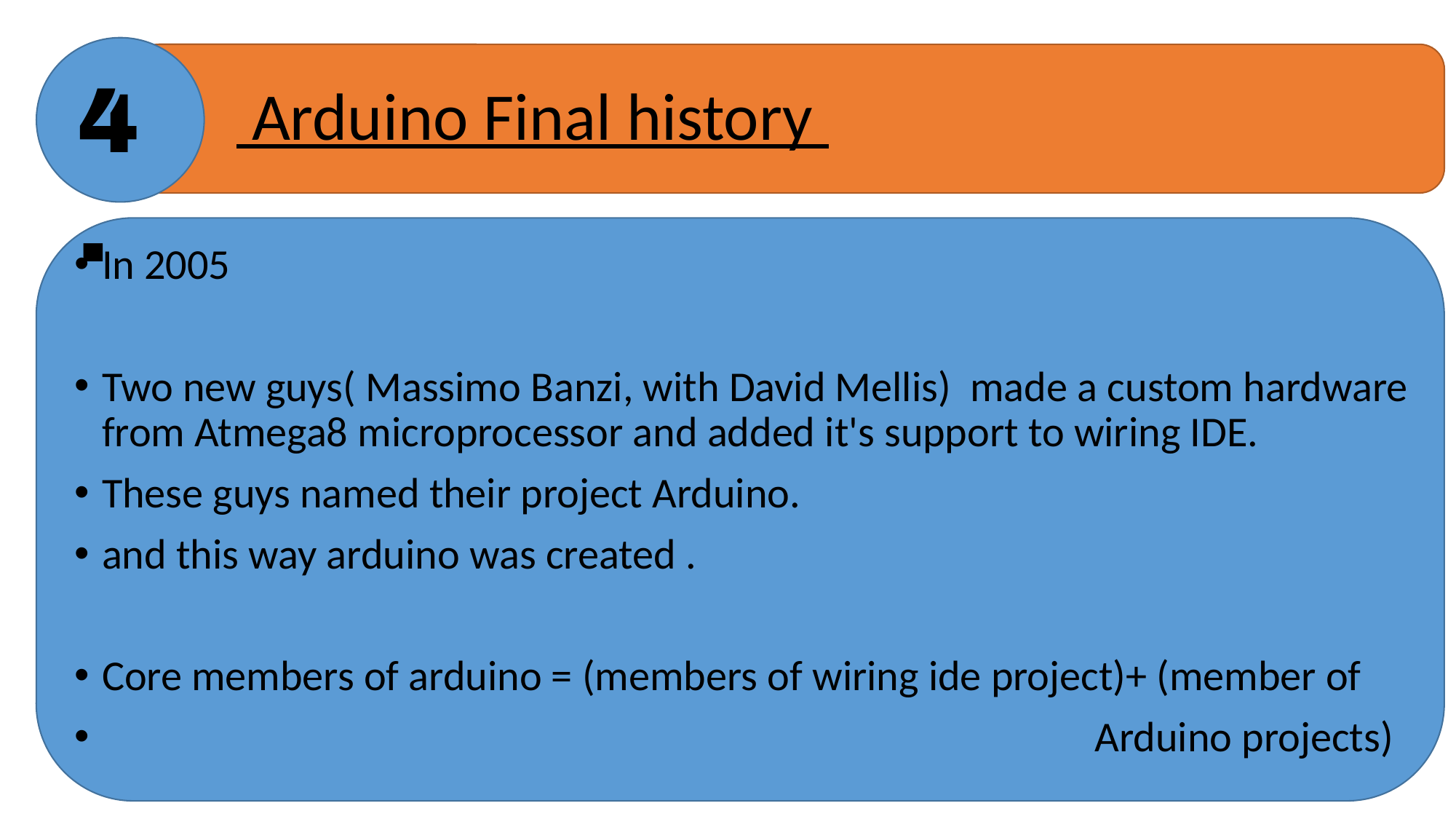

# Arduino Final history

4.

In 2005

Two new guys( Massimo Banzi, with David Mellis)  made a custom hardware from Atmega8 microprocessor and added it's support to wiring IDE.
These guys named their project Arduino.
and this way arduino was created .

Core members of arduino = (members of wiring ide project)+ (member of
                                                                                                       Arduino projects)